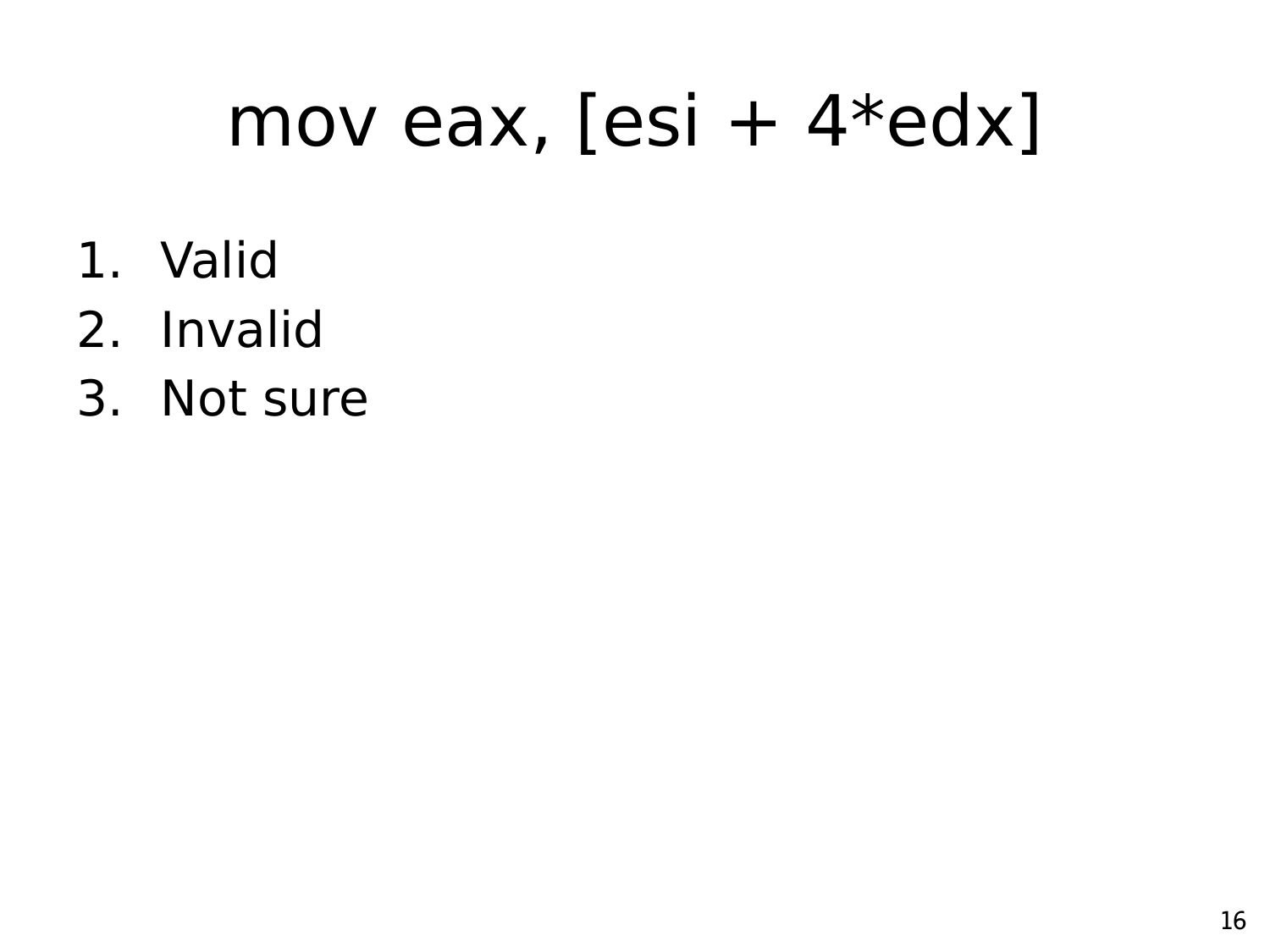

# mov eax, [esi + 4*edx]
Valid
Invalid
Not sure